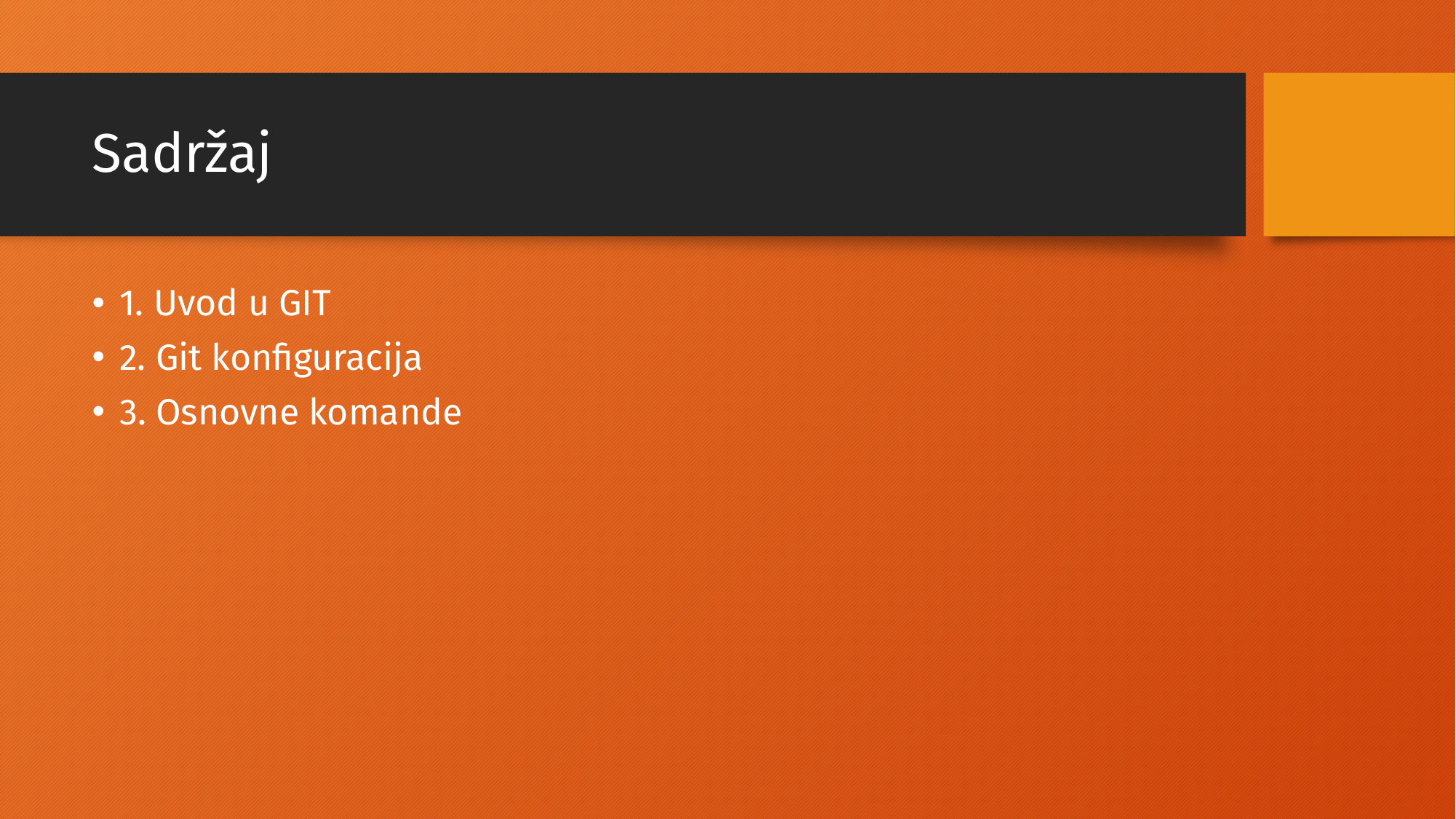

# Sadržaj
1. Uvod u GIT
2. Git konfiguracija
3. Osnovne komande